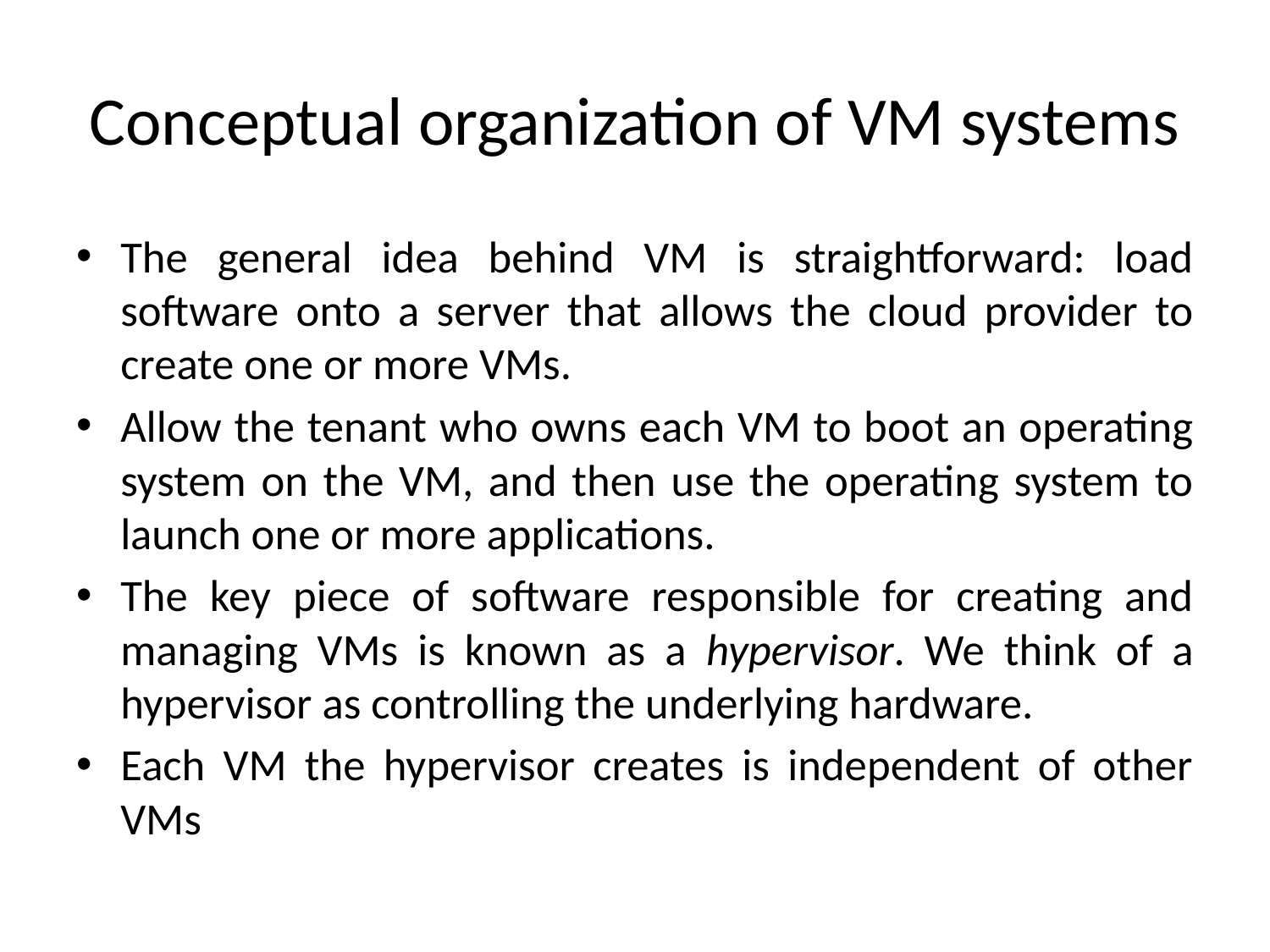

# Conceptual organization of VM systems
The general idea behind VM is straightforward: load software onto a server that allows the cloud provider to create one or more VMs.
Allow the tenant who owns each VM to boot an operating system on the VM, and then use the operating system to launch one or more applications.
The key piece of software responsible for creating and managing VMs is known as a hypervisor. We think of a hypervisor as controlling the underlying hardware.
Each VM the hypervisor creates is independent of other VMs